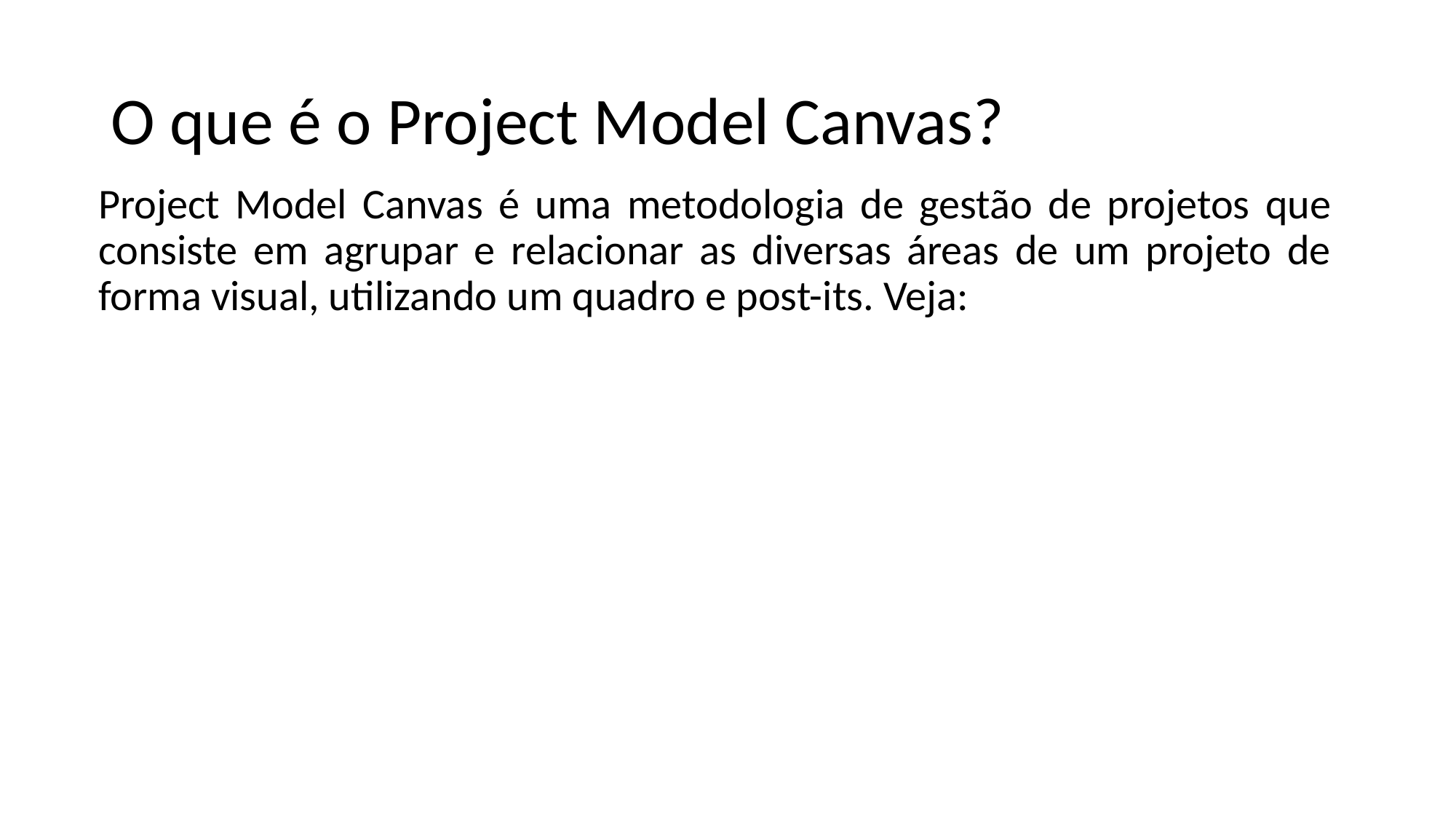

# O que é o Project Model Canvas?
Project Model Canvas é uma metodologia de gestão de projetos que consiste em agrupar e relacionar as diversas áreas de um projeto de forma visual, utilizando um quadro e post-its. Veja: